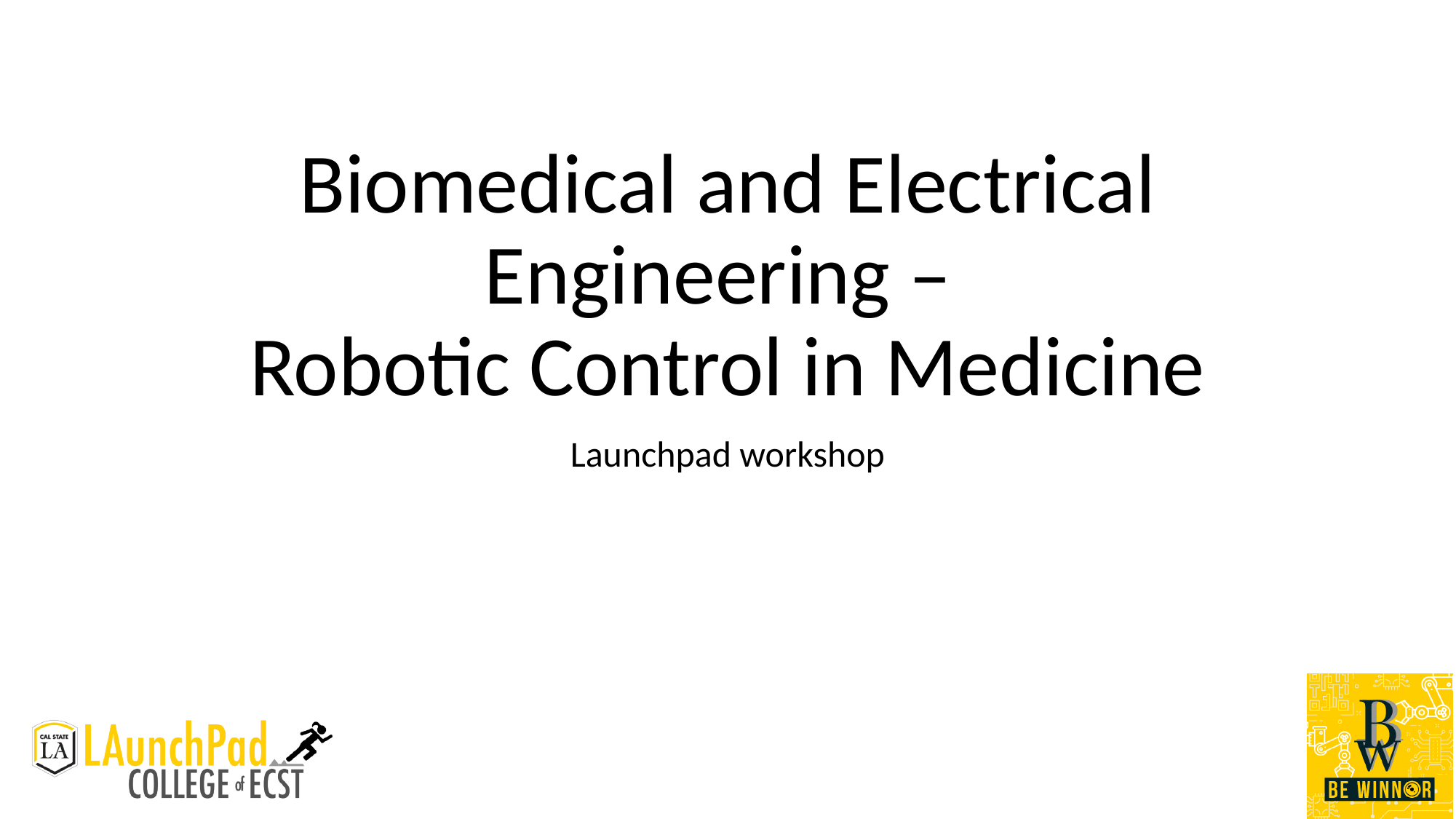

# Biomedical and Electrical Engineering – Robotic Control in Medicine
Launchpad workshop